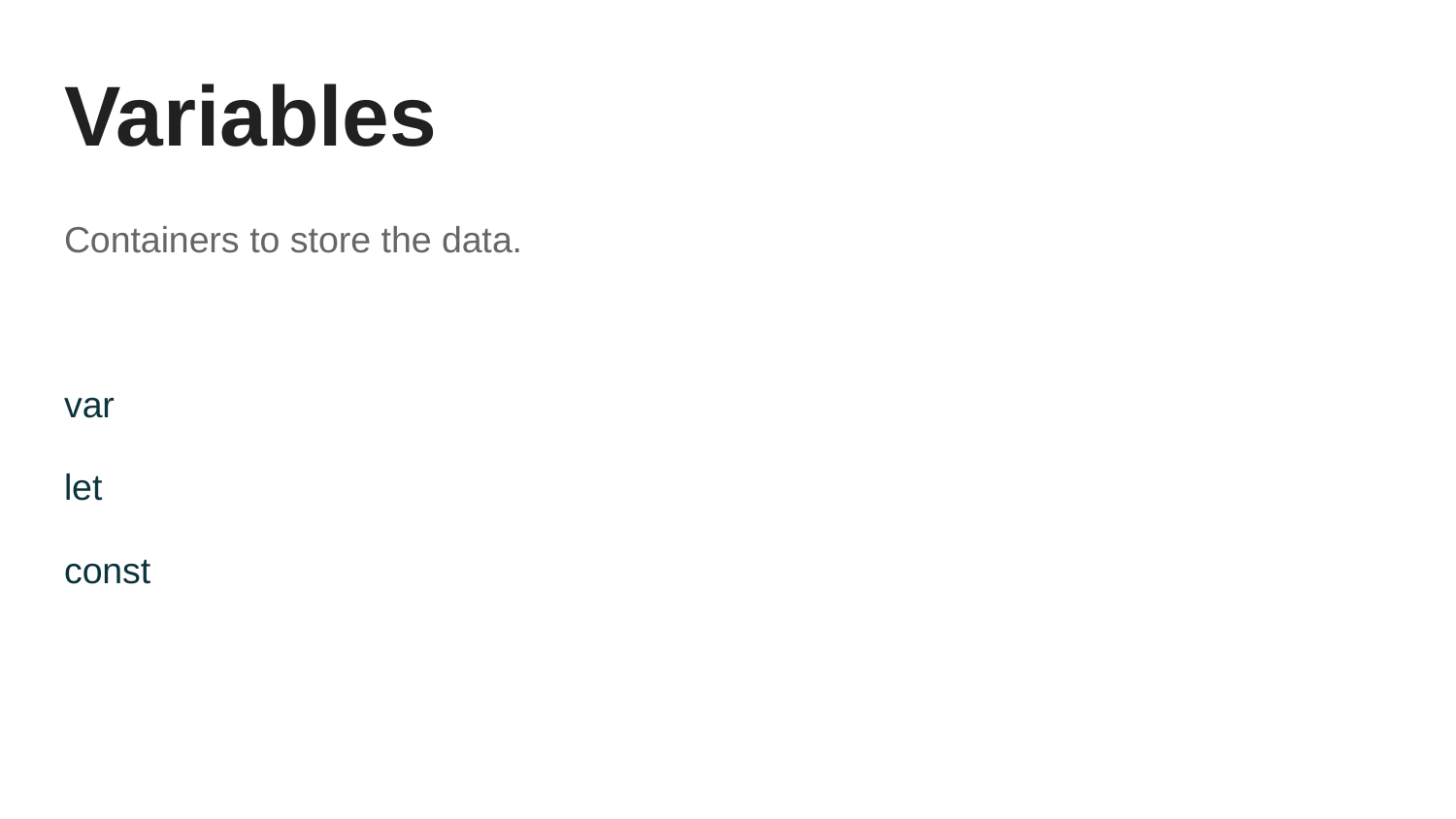

# Variables
Containers to store the data.

var
let
const